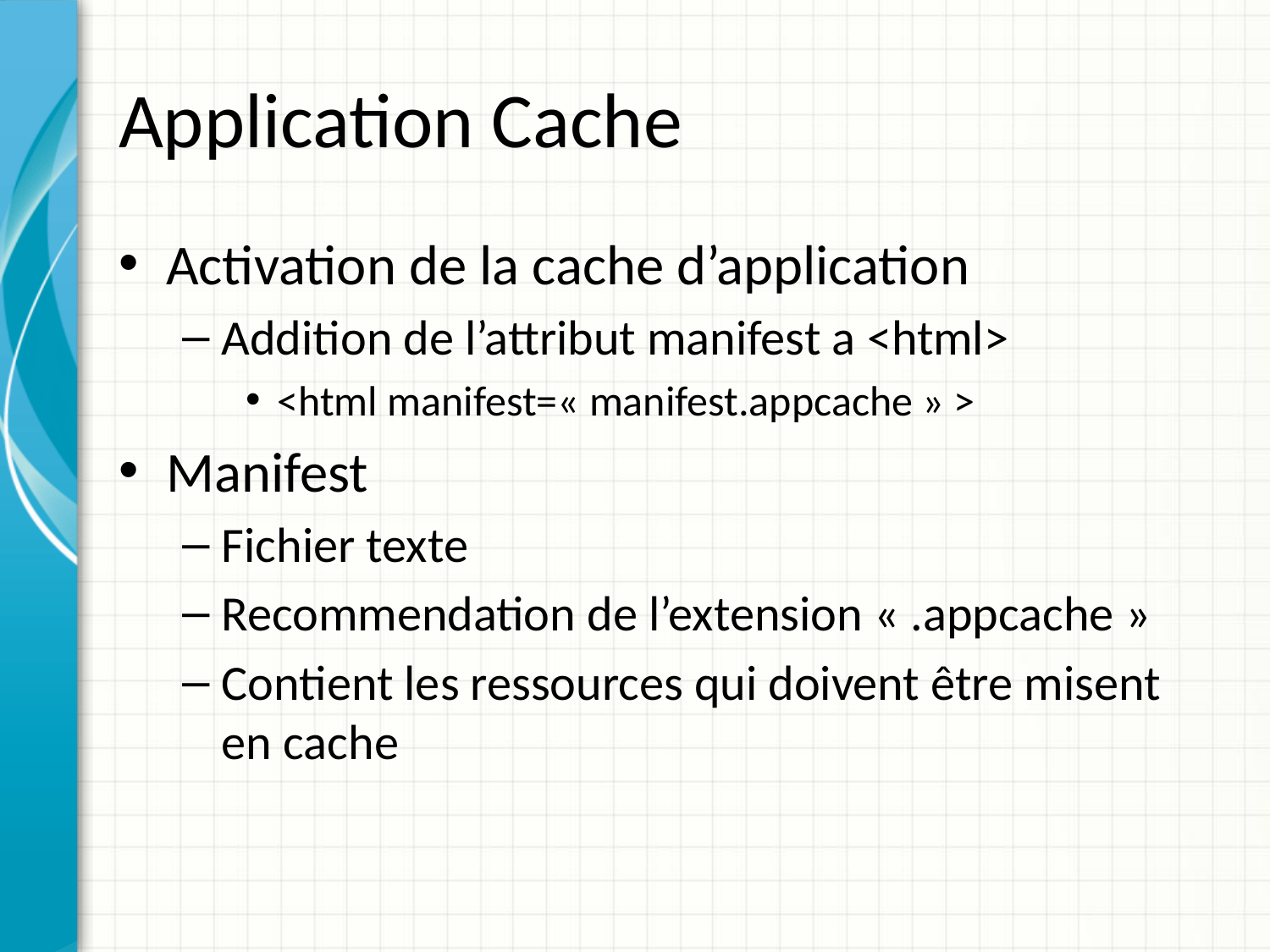

# Application Cache
Activation de la cache d’application
Addition de l’attribut manifest a <html>
<html manifest=« manifest.appcache » >
Manifest
Fichier texte
Recommendation de l’extension « .appcache »
Contient les ressources qui doivent être misent en cache